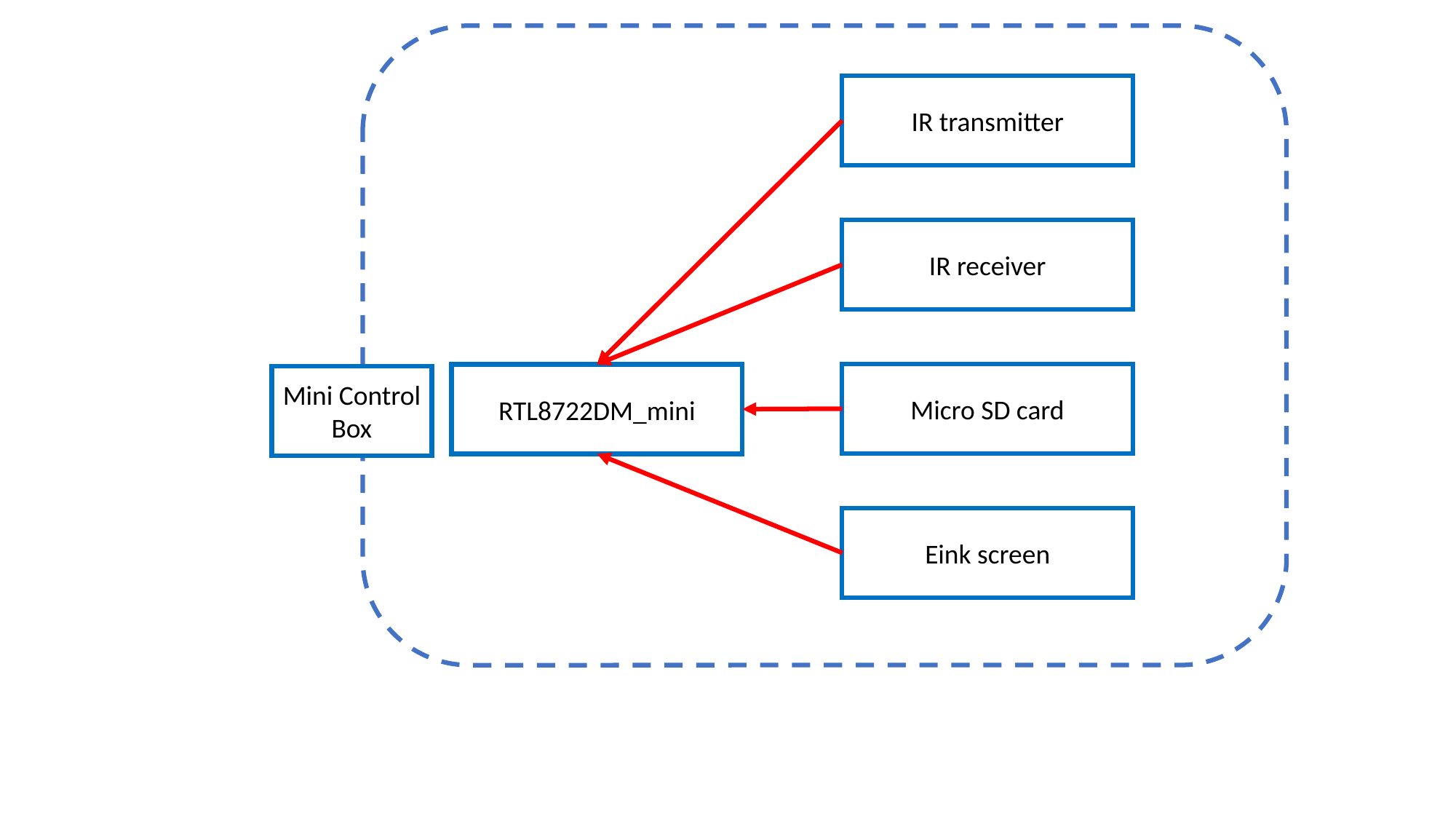

IR transmitter
IR receiver
Micro SD card
RTL8722DM_mini
Mini Control Box
Eink screen